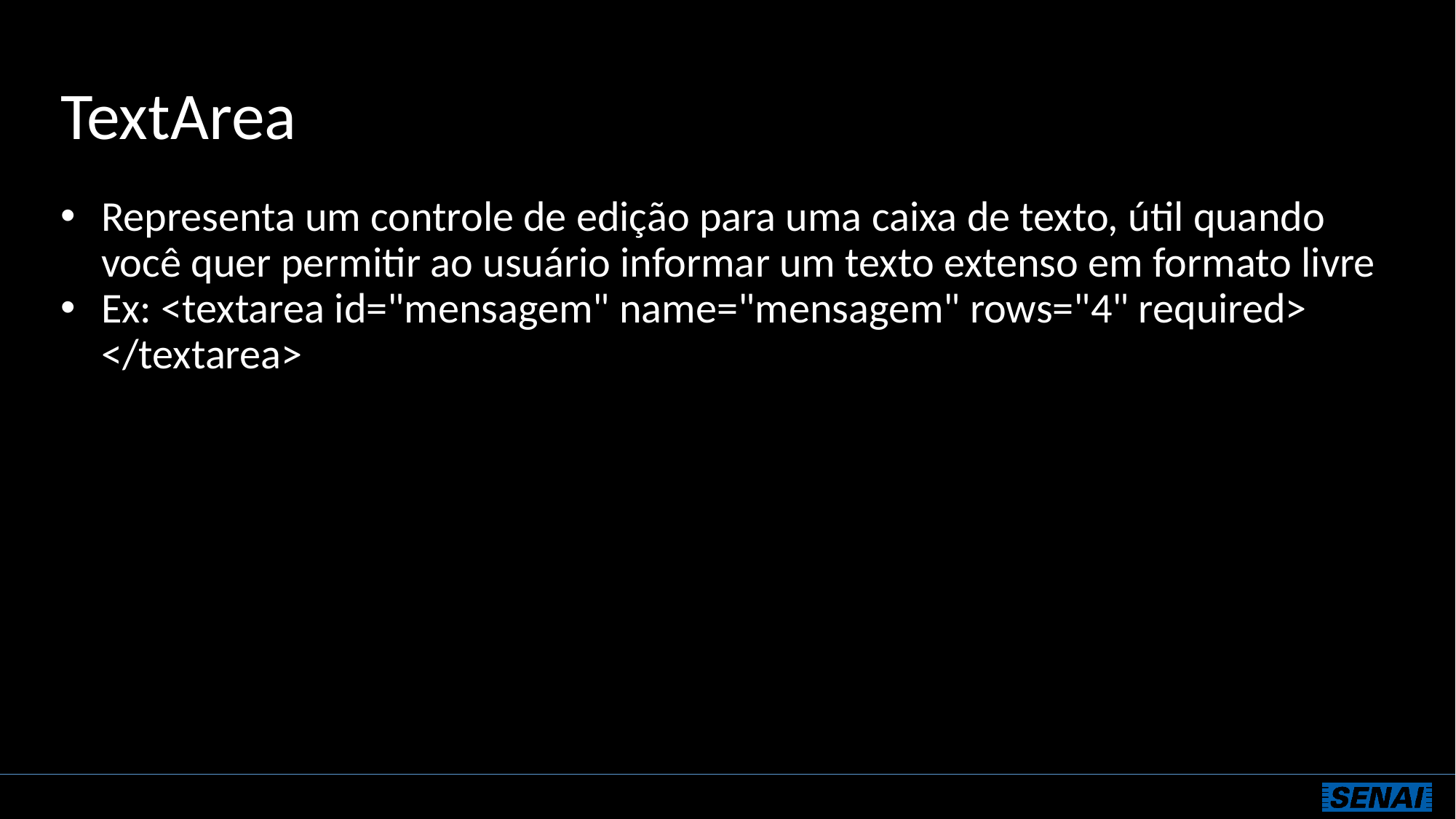

# TextArea

Representa um controle de edição para uma caixa de texto, útil quando você quer permitir ao usuário informar um texto extenso em formato livre
Ex: <textarea id="mensagem" name="mensagem" rows="4" required> </textarea>